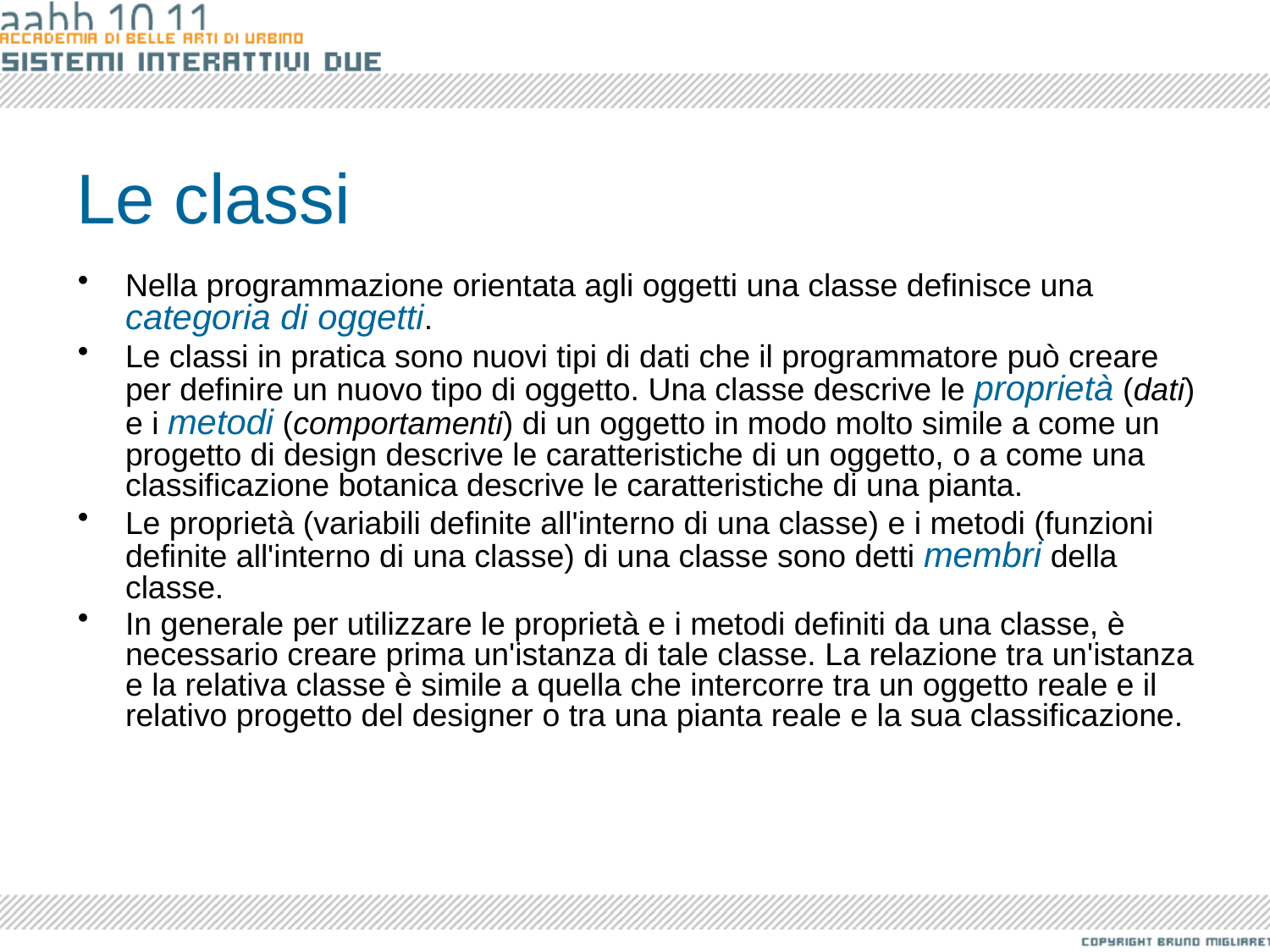

# Le classi
Nella programmazione orientata agli oggetti una classe definisce una categoria di oggetti.
Le classi in pratica sono nuovi tipi di dati che il programmatore può creare per definire un nuovo tipo di oggetto. Una classe descrive le proprietà (dati) e i metodi (comportamenti) di un oggetto in modo molto simile a come un progetto di design descrive le caratteristiche di un oggetto, o a come una classificazione botanica descrive le caratteristiche di una pianta.
Le proprietà (variabili definite all'interno di una classe) e i metodi (funzioni definite all'interno di una classe) di una classe sono detti membri della classe.
In generale per utilizzare le proprietà e i metodi definiti da una classe, è necessario creare prima un'istanza di tale classe. La relazione tra un'istanza e la relativa classe è simile a quella che intercorre tra un oggetto reale e il relativo progetto del designer o tra una pianta reale e la sua classificazione.